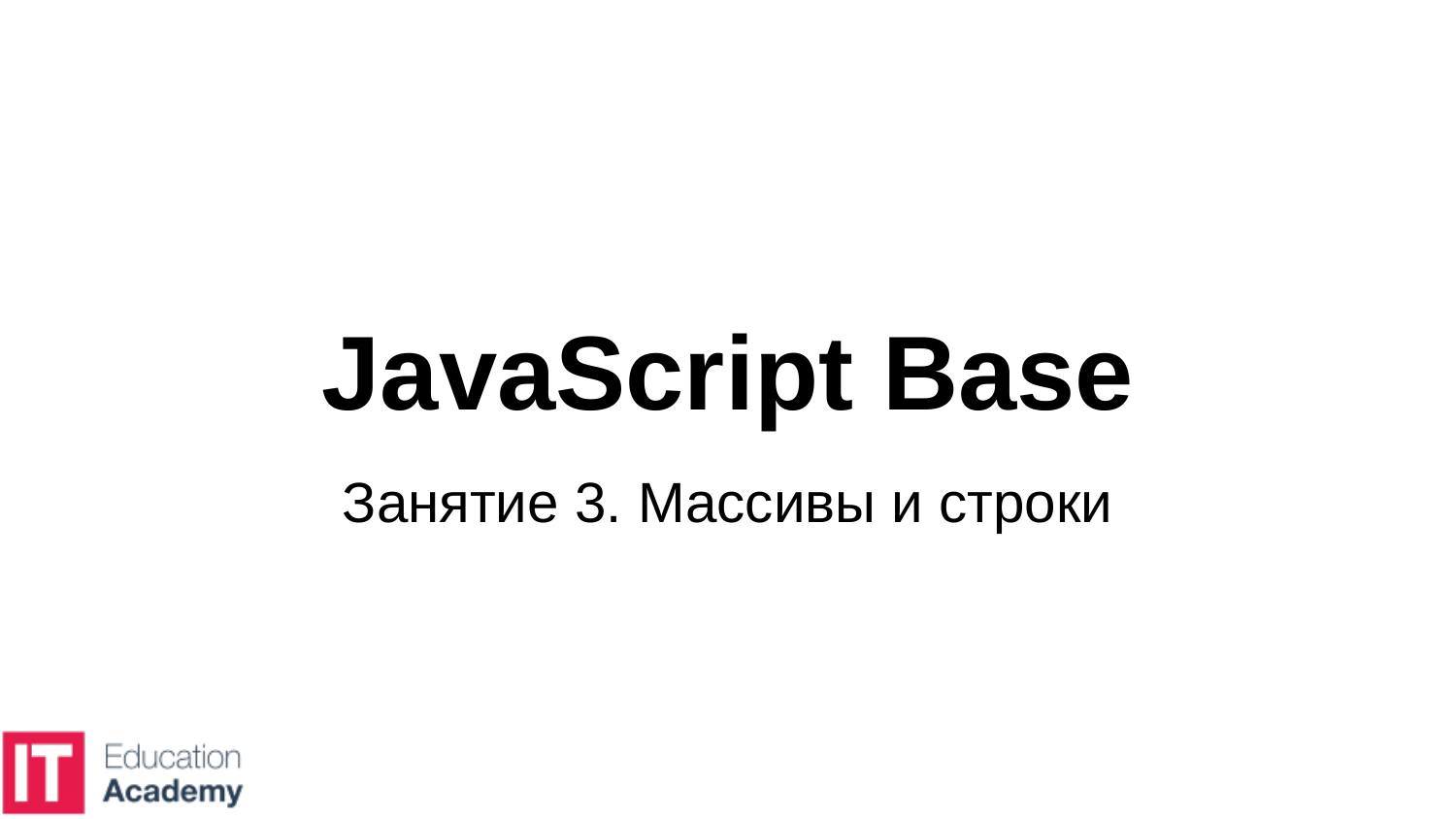

# JavaScript Base
Занятие 3. Массивы и строки